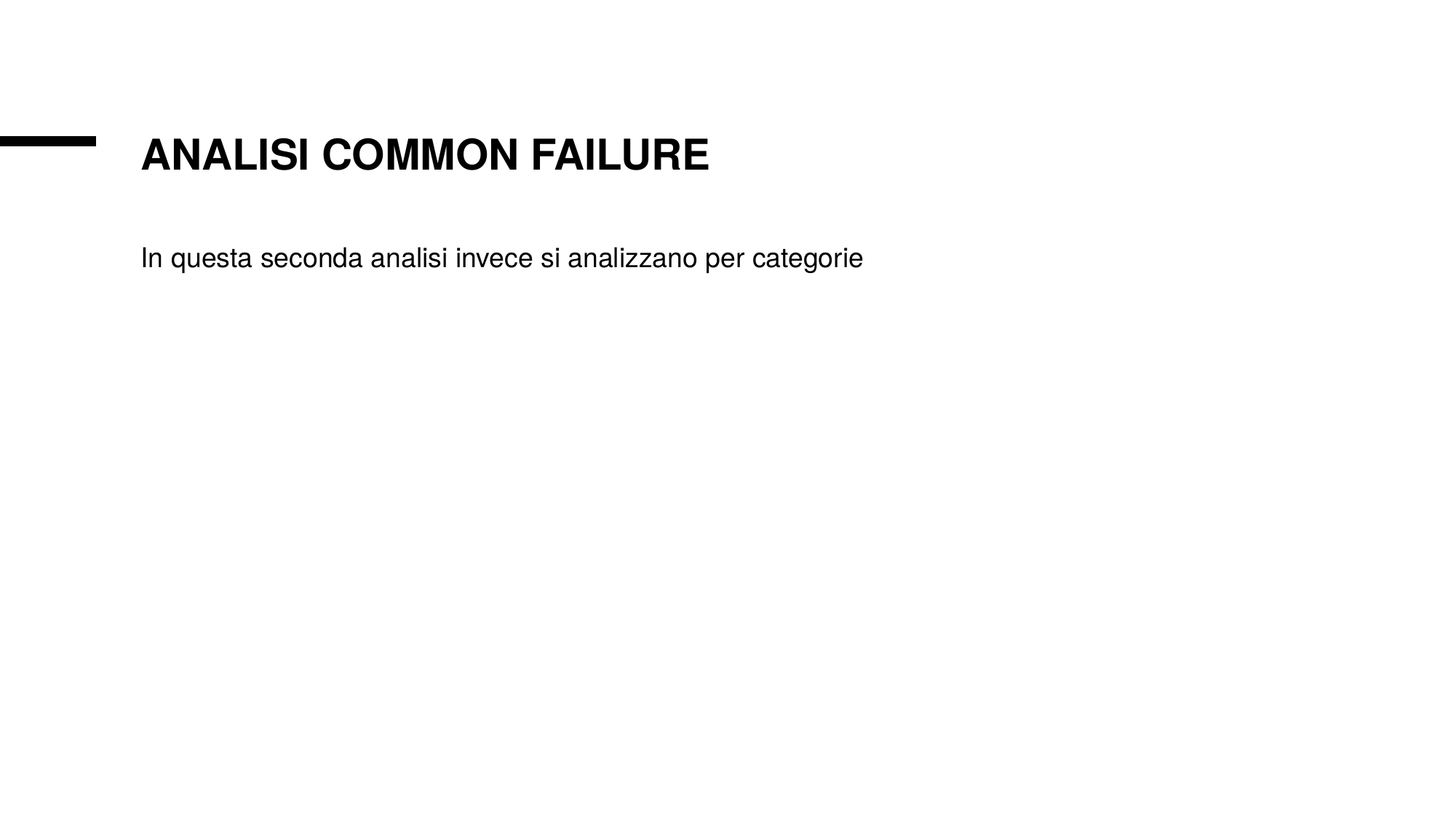

# Analisi common failure
In questa seconda analisi invece si analizzano per categorie